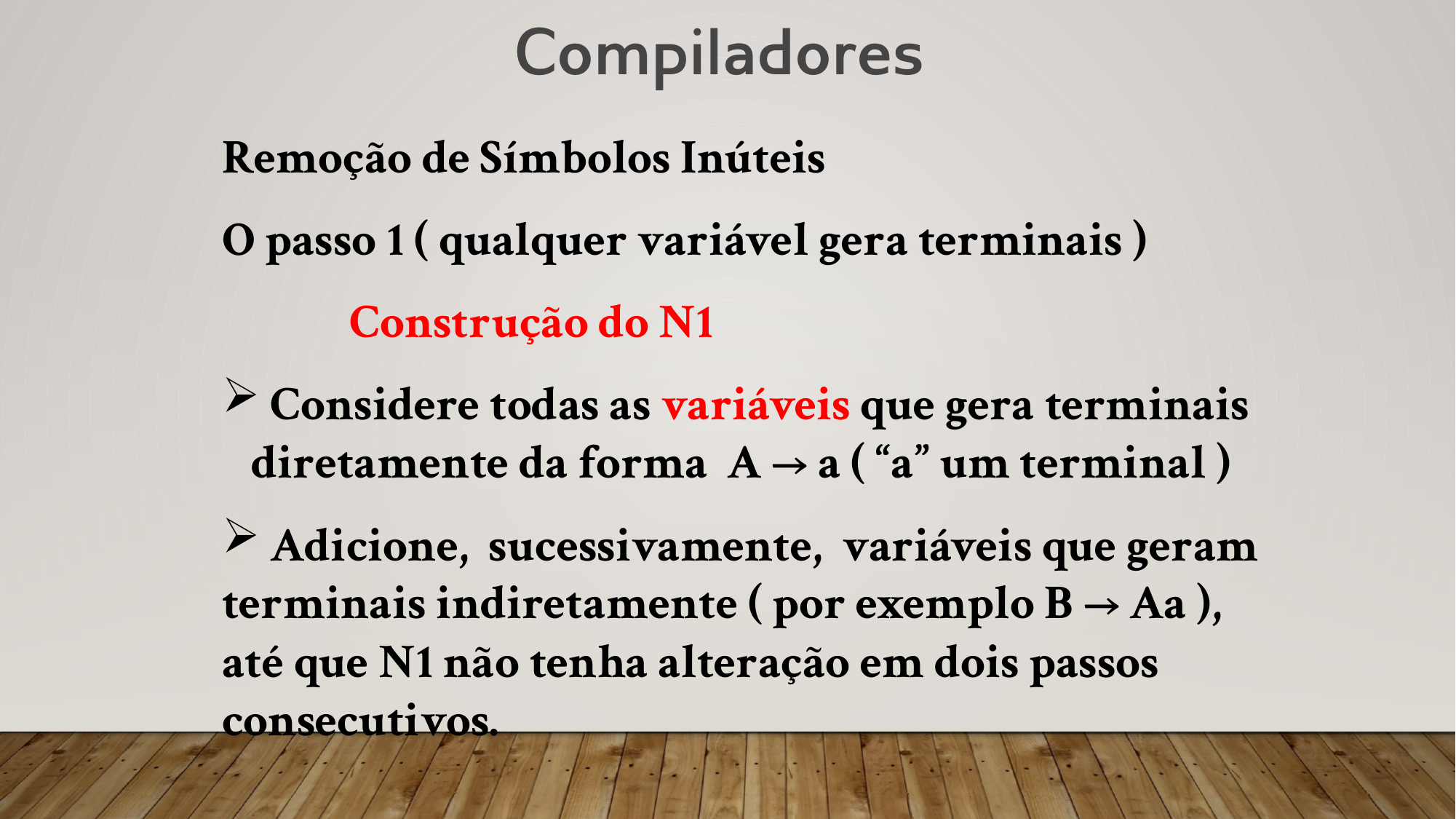

Compiladores
Remoção de Símbolos Inúteis
O passo 1 ( qualquer variável gera terminais )
             Construção do N1
 Considere todas as variáveis que gera terminais     diretamente da forma  A → a ( “a” um terminal )
 Adicione,  sucessivamente,  variáveis que geram terminais indiretamente ( por exemplo B → Aa ), até que N1 não tenha alteração em dois passos consecutivos.